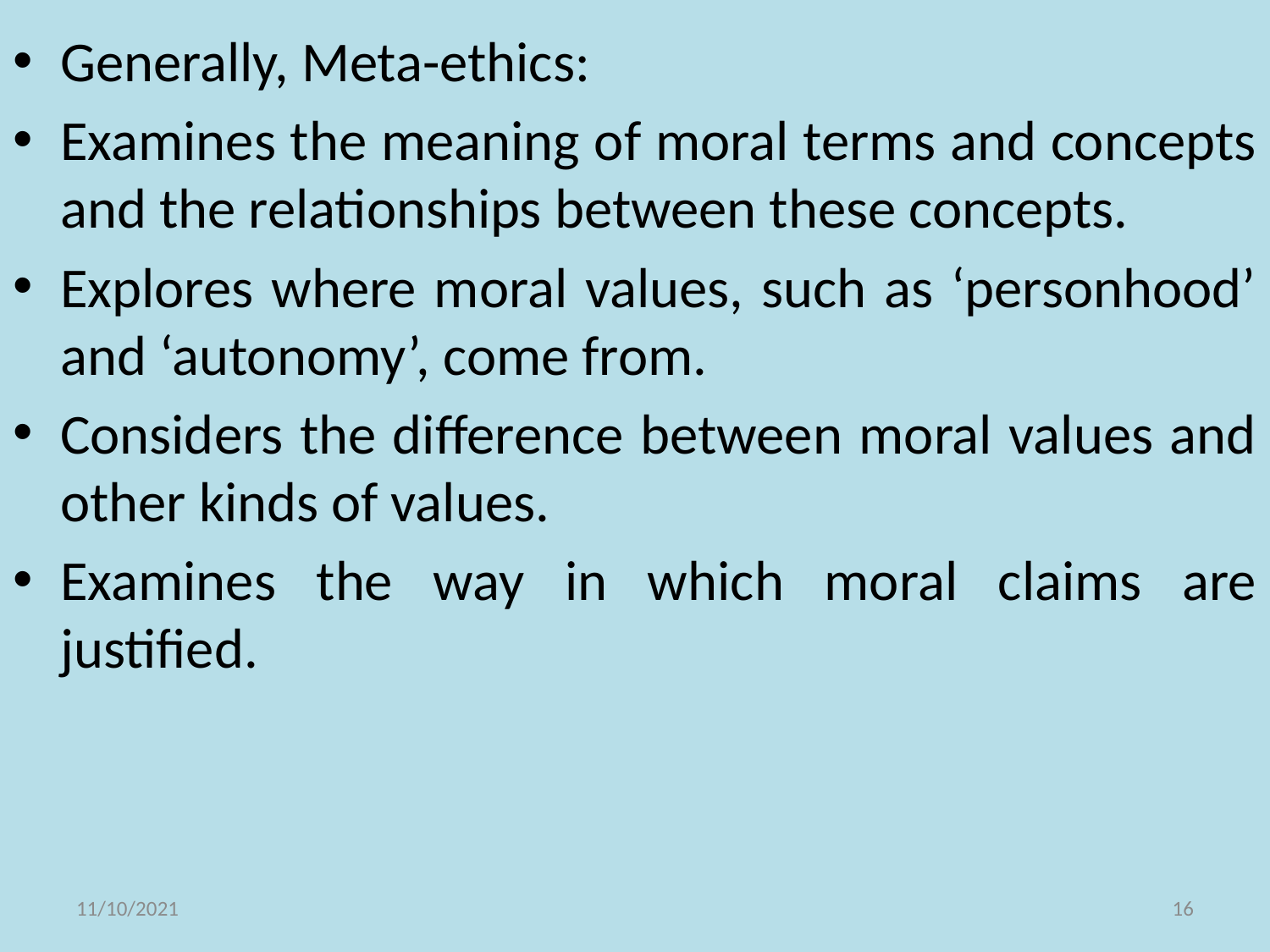

Generally, Meta-ethics:
Examines the meaning of moral terms and concepts and the relationships between these concepts.
Explores where moral values, such as ‘personhood’ and ‘autonomy’, come from.
Considers the difference between moral values and other kinds of values.
Examines the way in which moral claims are justified.
11/10/2021
16